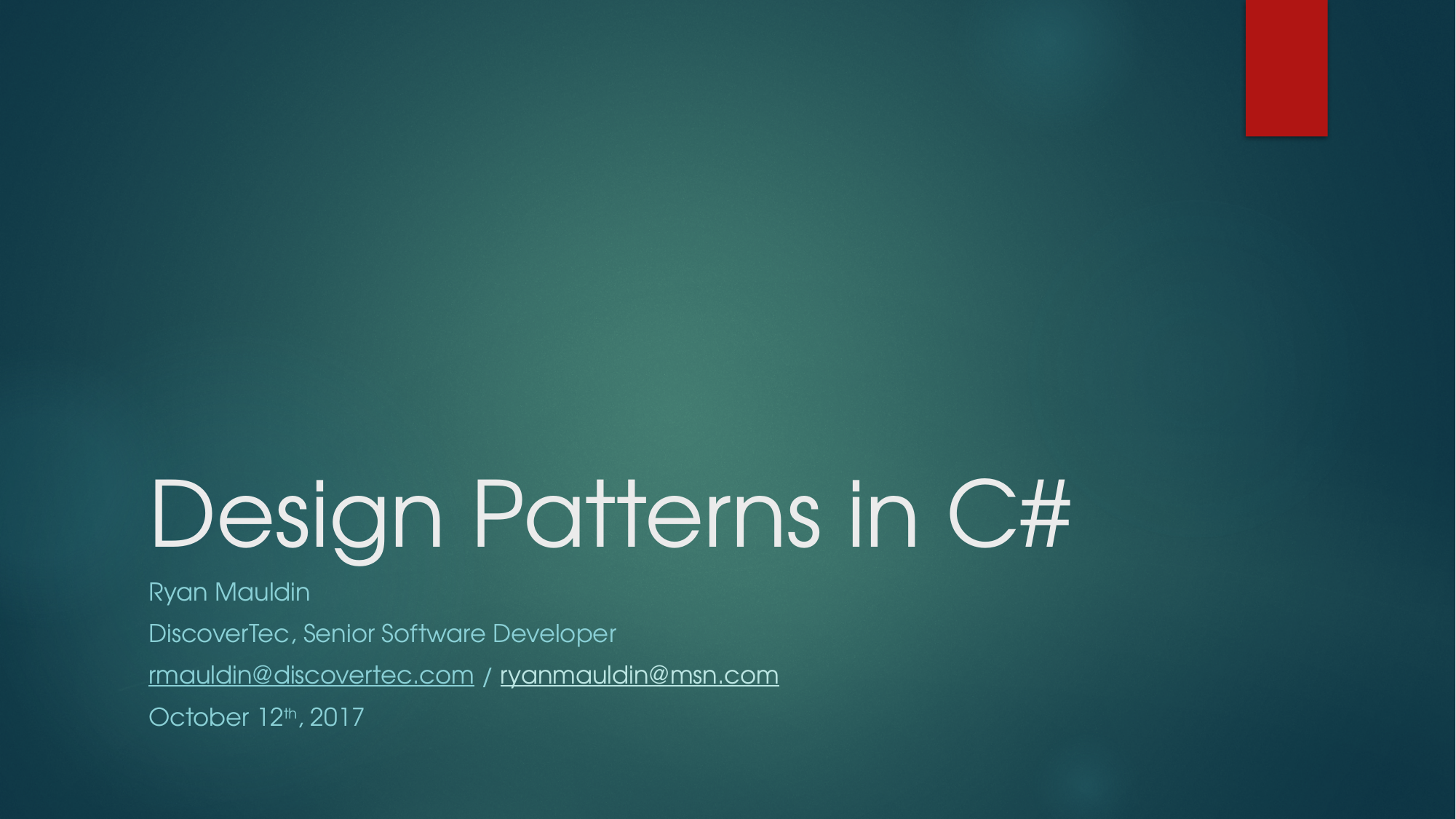

# Design Patterns in C#
Ryan Mauldin
DiscoverTec, Senior Software Developer
rmauldin@discovertec.com / ryanmauldin@msn.com
October 12th, 2017